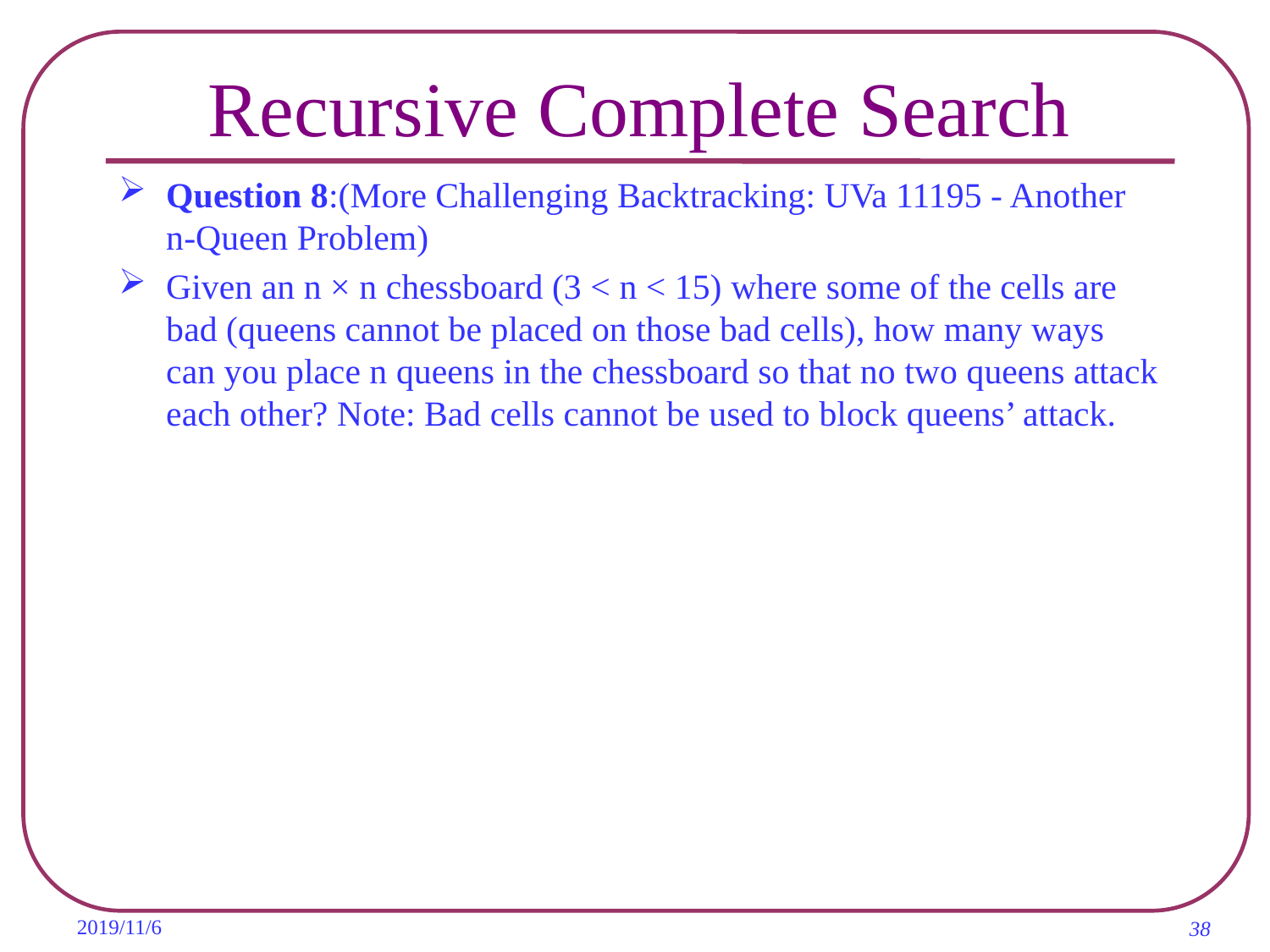

# Recursive Complete Search
Question 8:(More Challenging Backtracking: UVa 11195 - Another n-Queen Problem)
Given an n × n chessboard (3 < n < 15) where some of the cells are bad (queens cannot be placed on those bad cells), how many ways can you place n queens in the chessboard so that no two queens attack each other? Note: Bad cells cannot be used to block queens’ attack.
2019/11/6
38